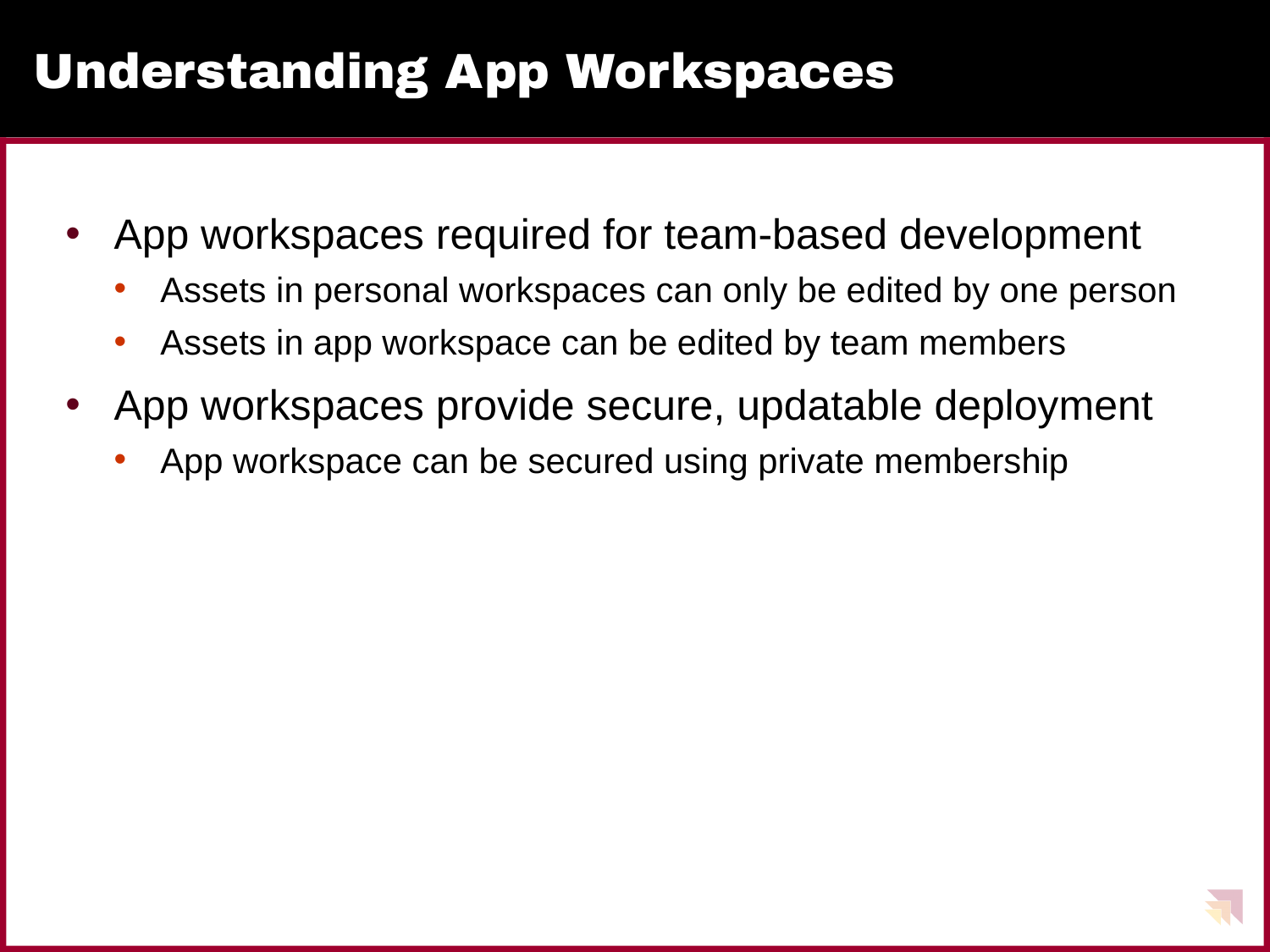

# Understanding App Workspaces
App workspaces required for team-based development
Assets in personal workspaces can only be edited by one person
Assets in app workspace can be edited by team members
App workspaces provide secure, updatable deployment
App workspace can be secured using private membership